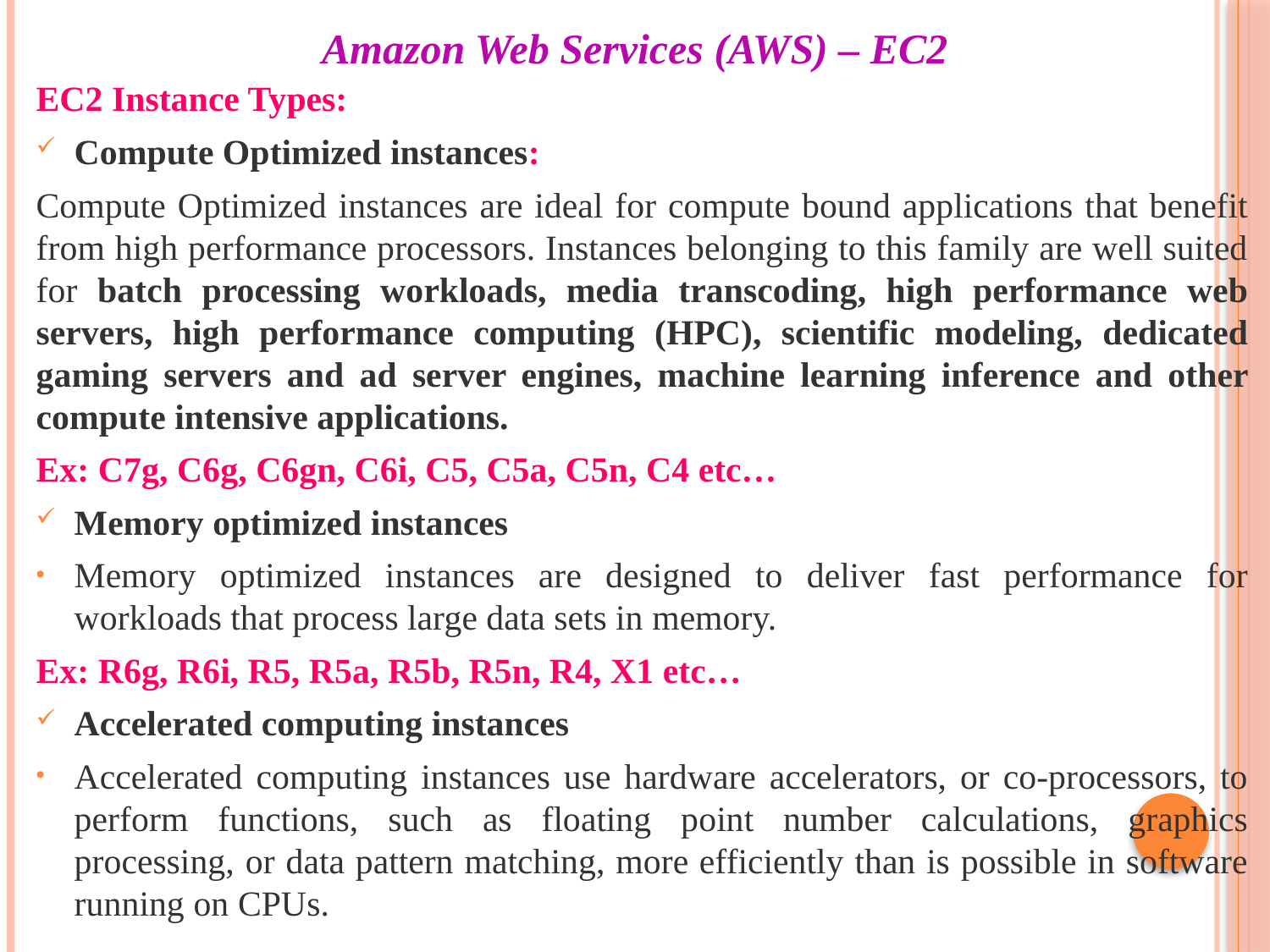

# Amazon Web Services (AWS) – EC2
EC2 Instance Types:
Compute Optimized instances:
Compute Optimized instances are ideal for compute bound applications that benefit from high performance processors. Instances belonging to this family are well suited for batch processing workloads, media transcoding, high performance web servers, high performance computing (HPC), scientific modeling, dedicated gaming servers and ad server engines, machine learning inference and other compute intensive applications.
Ex: C7g, C6g, C6gn, C6i, C5, C5a, C5n, C4 etc…
Memory optimized instances
Memory optimized instances are designed to deliver fast performance for workloads that process large data sets in memory.
Ex: R6g, R6i, R5, R5a, R5b, R5n, R4, X1 etc…
Accelerated computing instances
Accelerated computing instances use hardware accelerators, or co-processors, to perform functions, such as floating point number calculations, graphics processing, or data pattern matching, more efficiently than is possible in software running on CPUs.